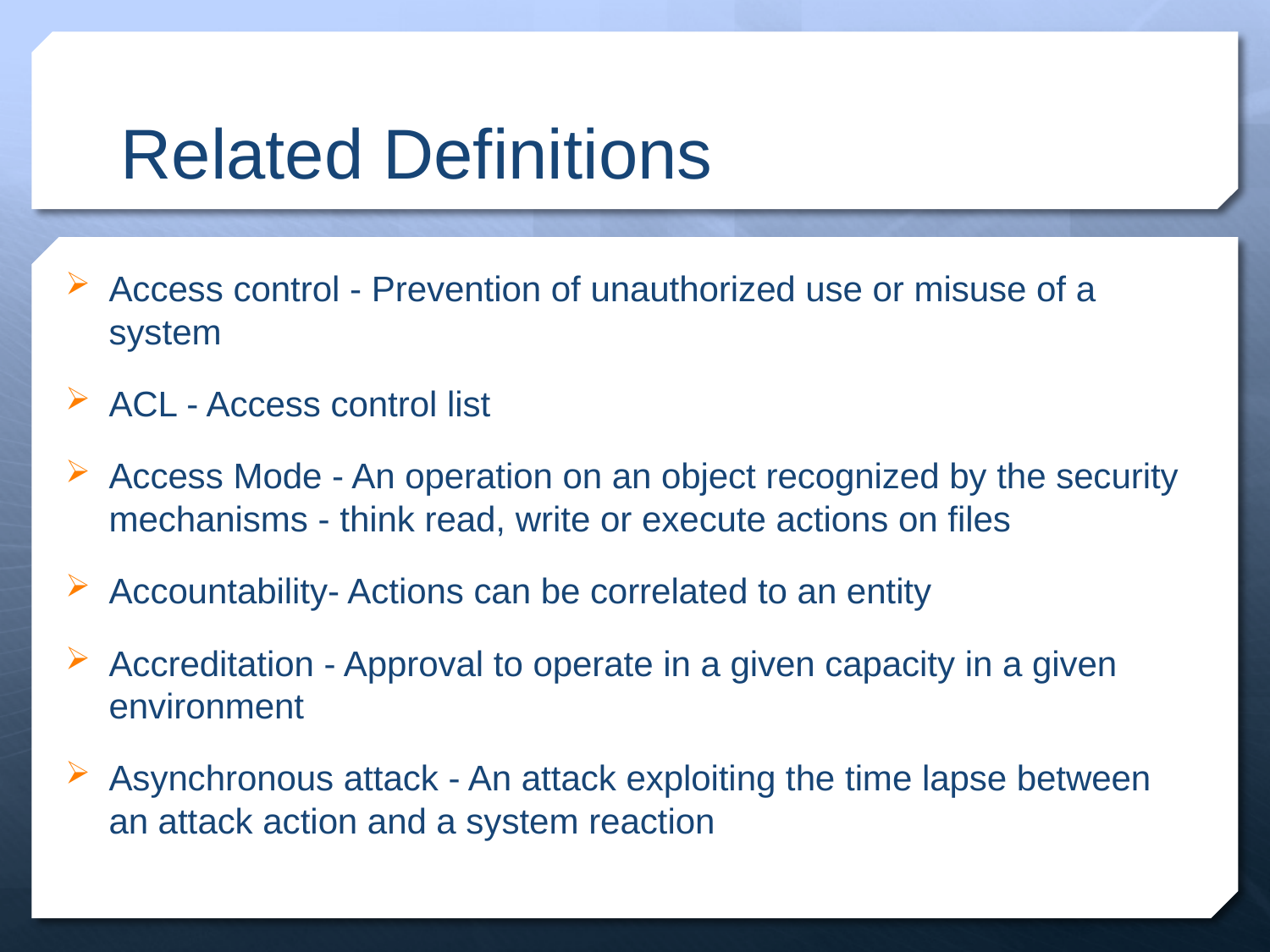

# Related Definitions
Access control - Prevention of unauthorized use or misuse of a system
ACL - Access control list
Access Mode - An operation on an object recognized by the security mechanisms - think read, write or execute actions on files
Accountability- Actions can be correlated to an entity
Accreditation - Approval to operate in a given capacity in a given environment
Asynchronous attack - An attack exploiting the time lapse between an attack action and a system reaction